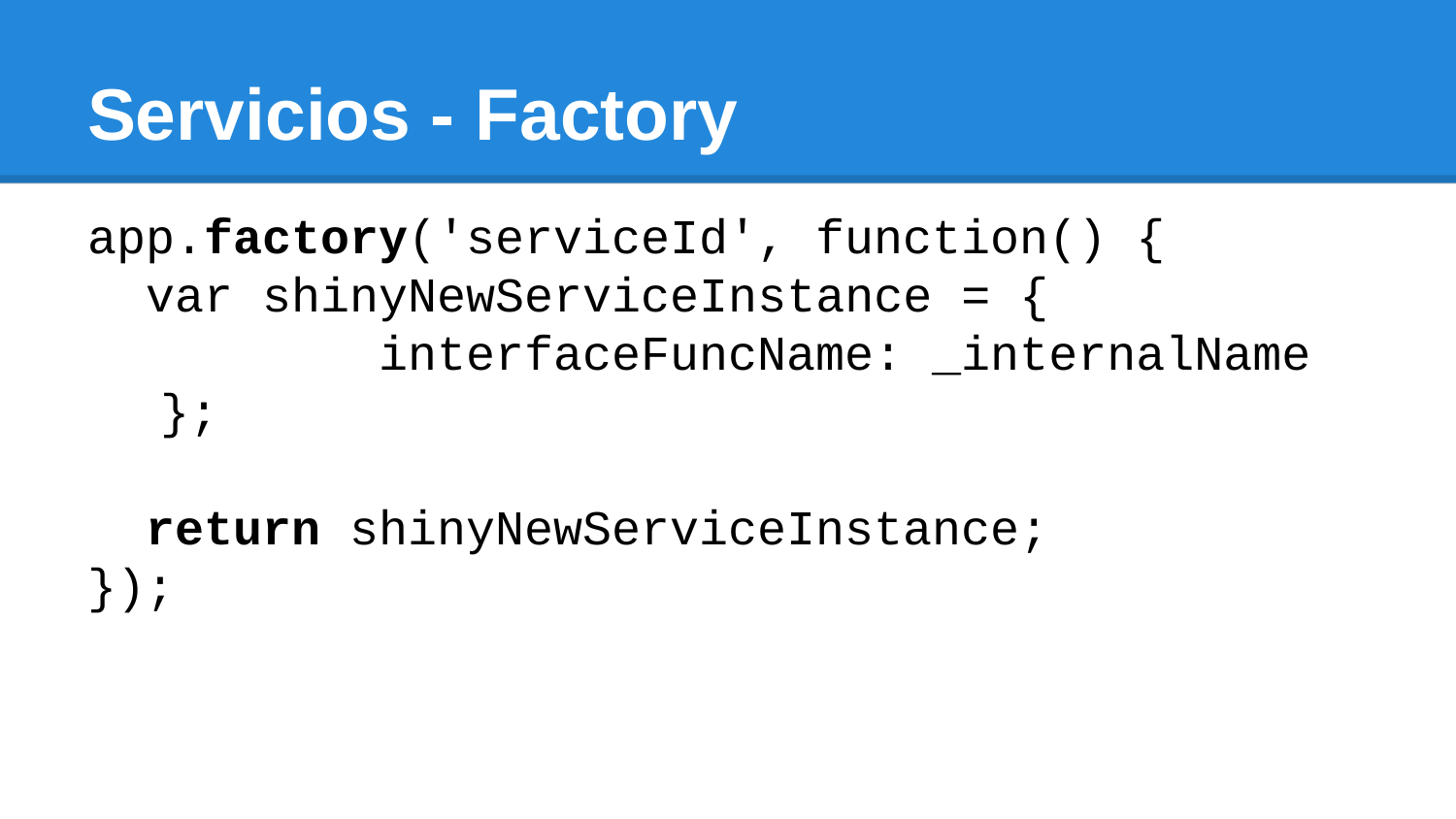

# Servicios - Factory
app.factory('serviceId', function() {
  var shinyNewServiceInstance = {
		interfaceFuncName: _internalName
};
  return shinyNewServiceInstance;
});